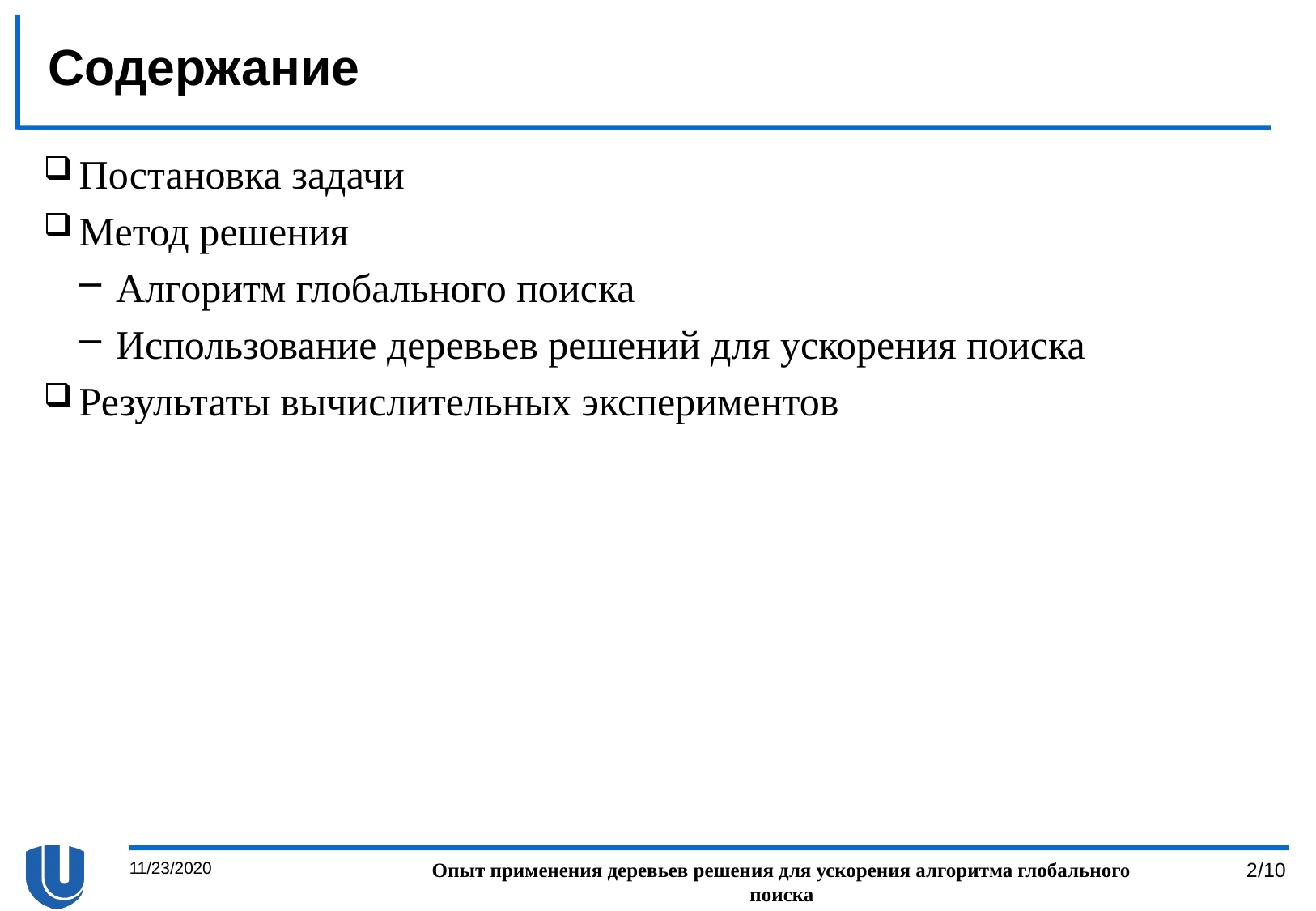

# Содержание
Постановка задачи
Метод решения
Алгоритм глобального поиска
Использование деревьев решений для ускорения поиска
Результаты вычислительных экспериментов
11/23/2020
Опыт применения деревьев решения для ускорения алгоритма глобального поиска
2/10